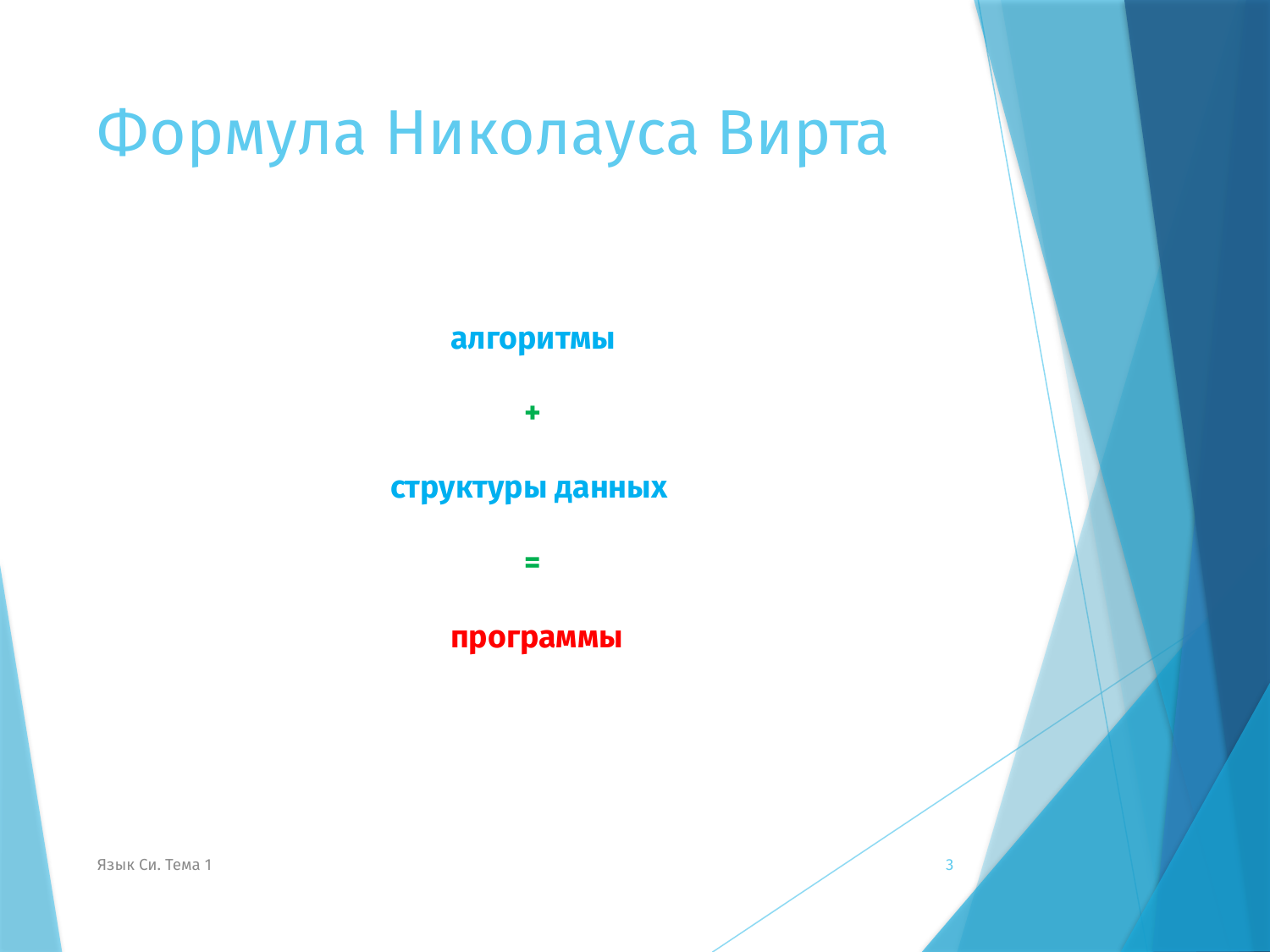

# Формула Николауса Вирта

алгоритмы
+
структуры данных
=
 программы
Язык Си. Тема 1
3